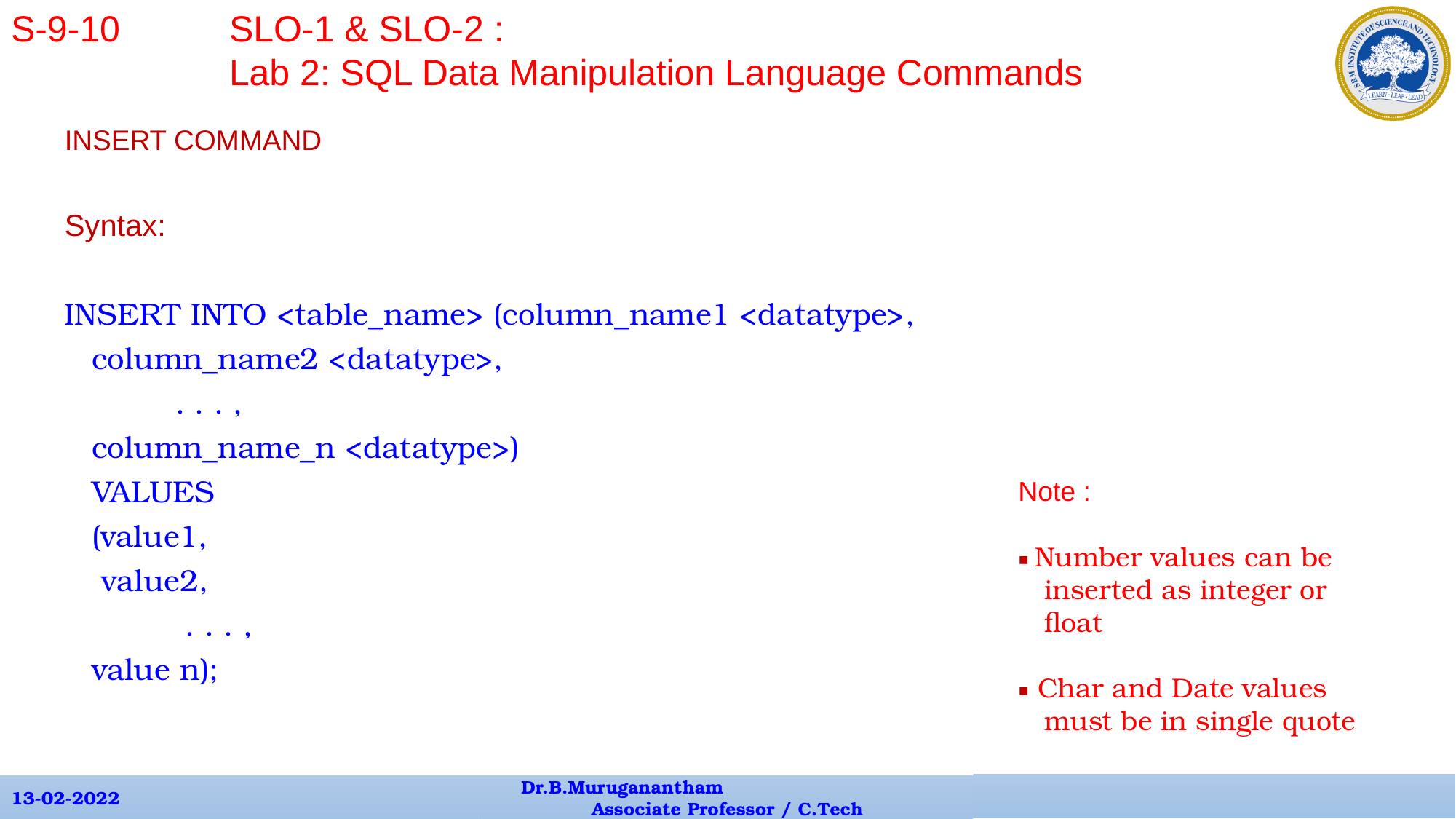

S-9-10	SLO-1 & SLO-2 :
		Lab 2: SQL Data Manipulation Language Commands
INSERT COMMAND

Syntax:

INSERT INTO <table_name> (column_name1 <datatype>,
					column_name2 <datatype>,
				 	. . . ,
					column_name_n <datatype>)
				VALUES
					(value1,
					 value2,
				  	 . . . ,
					value n);

Note :

 Number values can be
   inserted as integer or
   float

 Char and Date values
   must be in single quote

52
13-02-2022
Dr.B.Muruganantham                                   Associate Professor / C.Tech